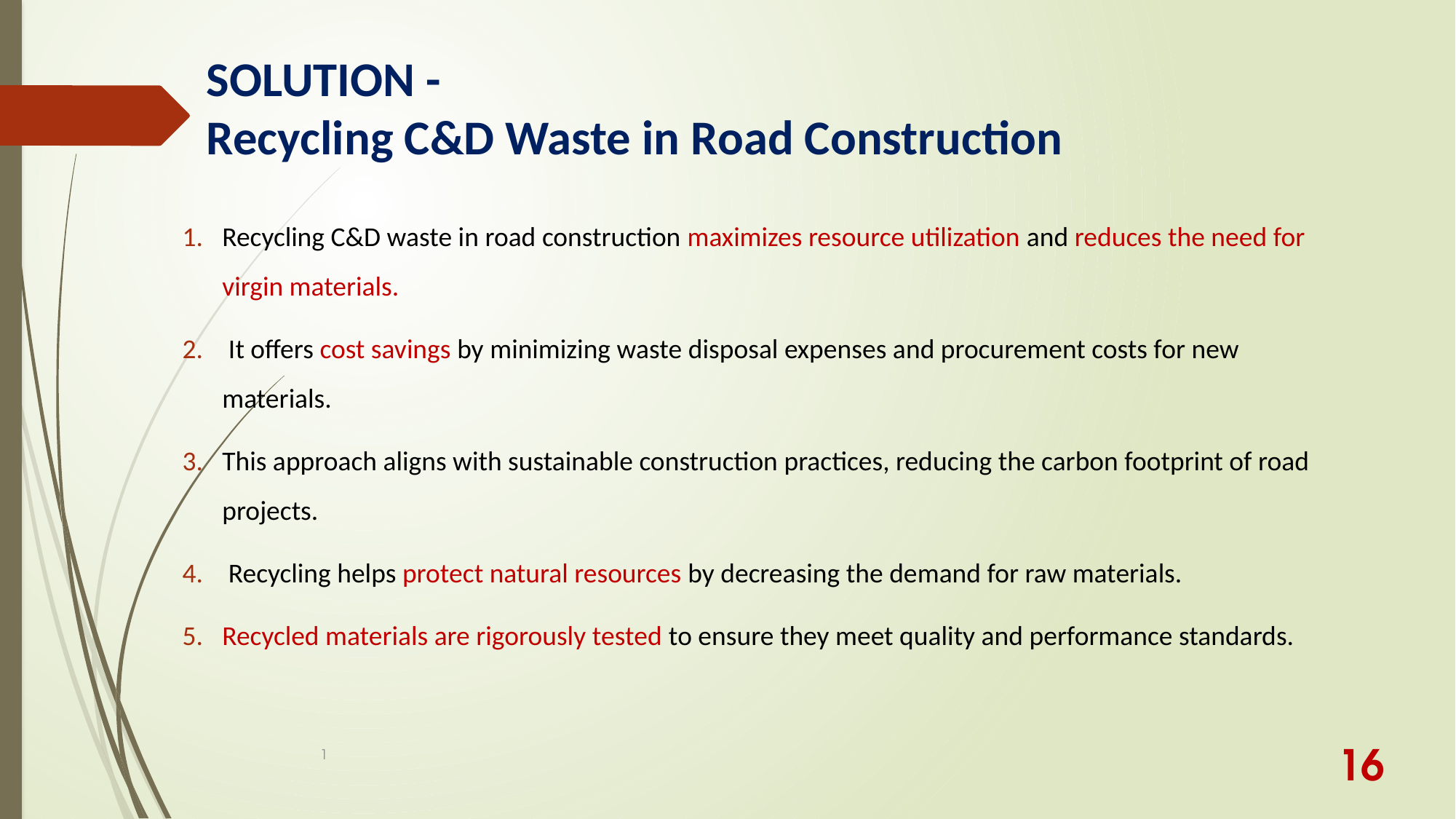

# SOLUTION - Recycling C&D Waste in Road Construction

Recycling C&D waste in road construction maximizes resource utilization and reduces the need for virgin materials.
 It offers cost savings by minimizing waste disposal expenses and procurement costs for new materials.
This approach aligns with sustainable construction practices, reducing the carbon footprint of road projects.
 Recycling helps protect natural resources by decreasing the demand for raw materials.
Recycled materials are rigorously tested to ensure they meet quality and performance standards.

1
16